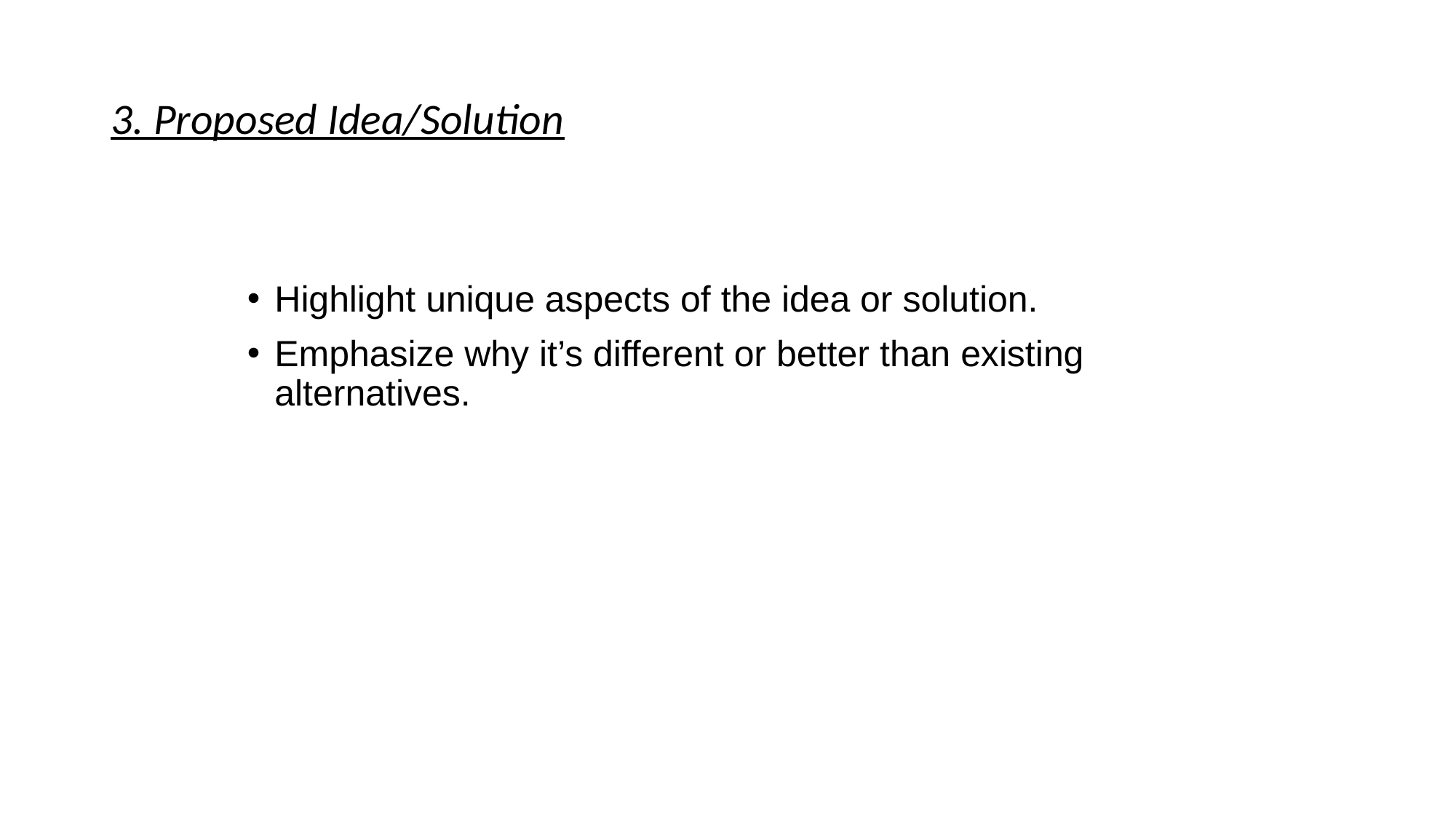

# 3. Proposed Idea/Solution
Highlight unique aspects of the idea or solution.
Emphasize why it’s different or better than existing alternatives.